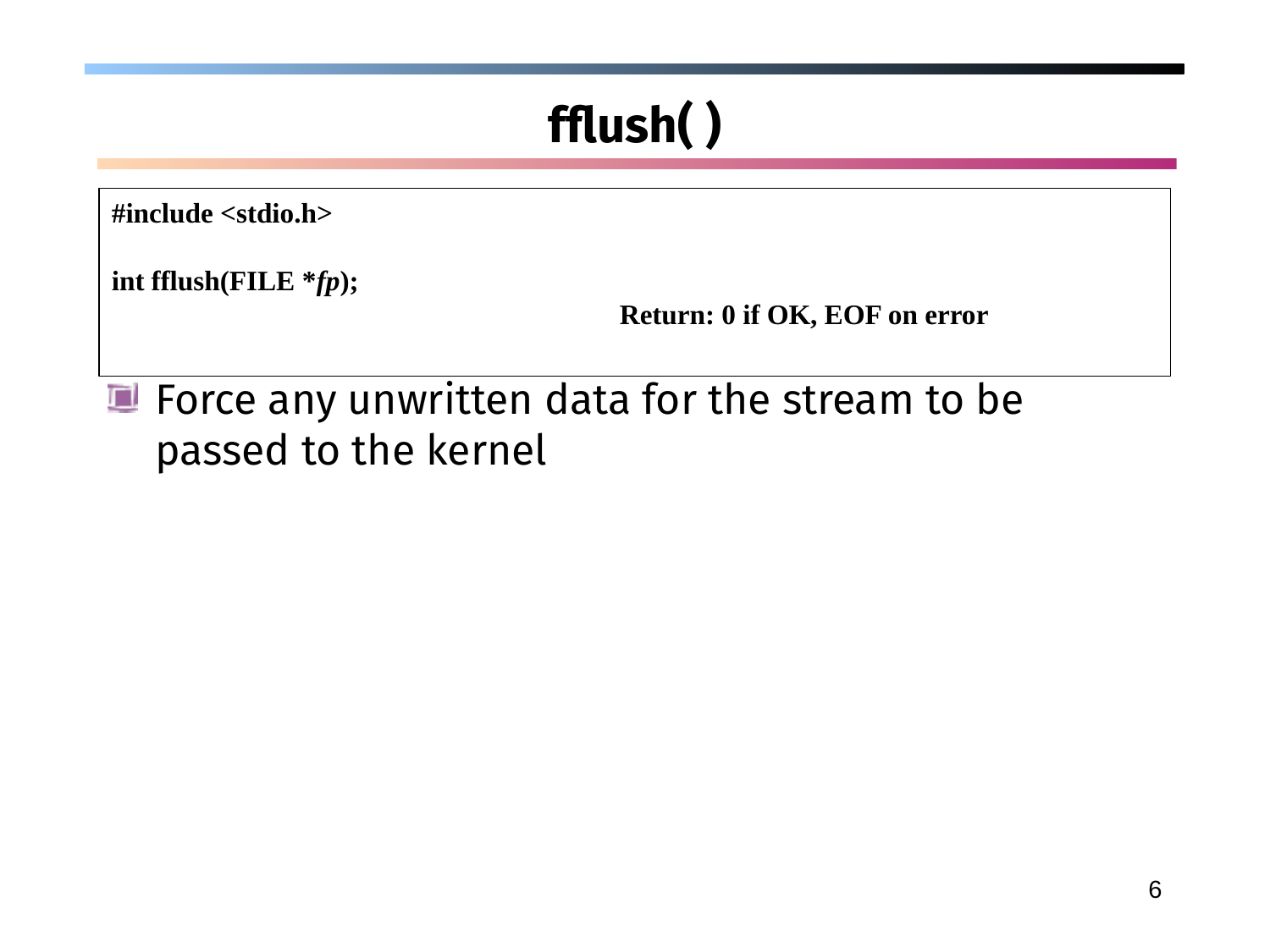

# fflush( )

Force any unwritten data for the stream to be passed to the kernel
#include <stdio.h>

int fflush(FILE *fp);
				Return: 0 if OK, EOF on error

6